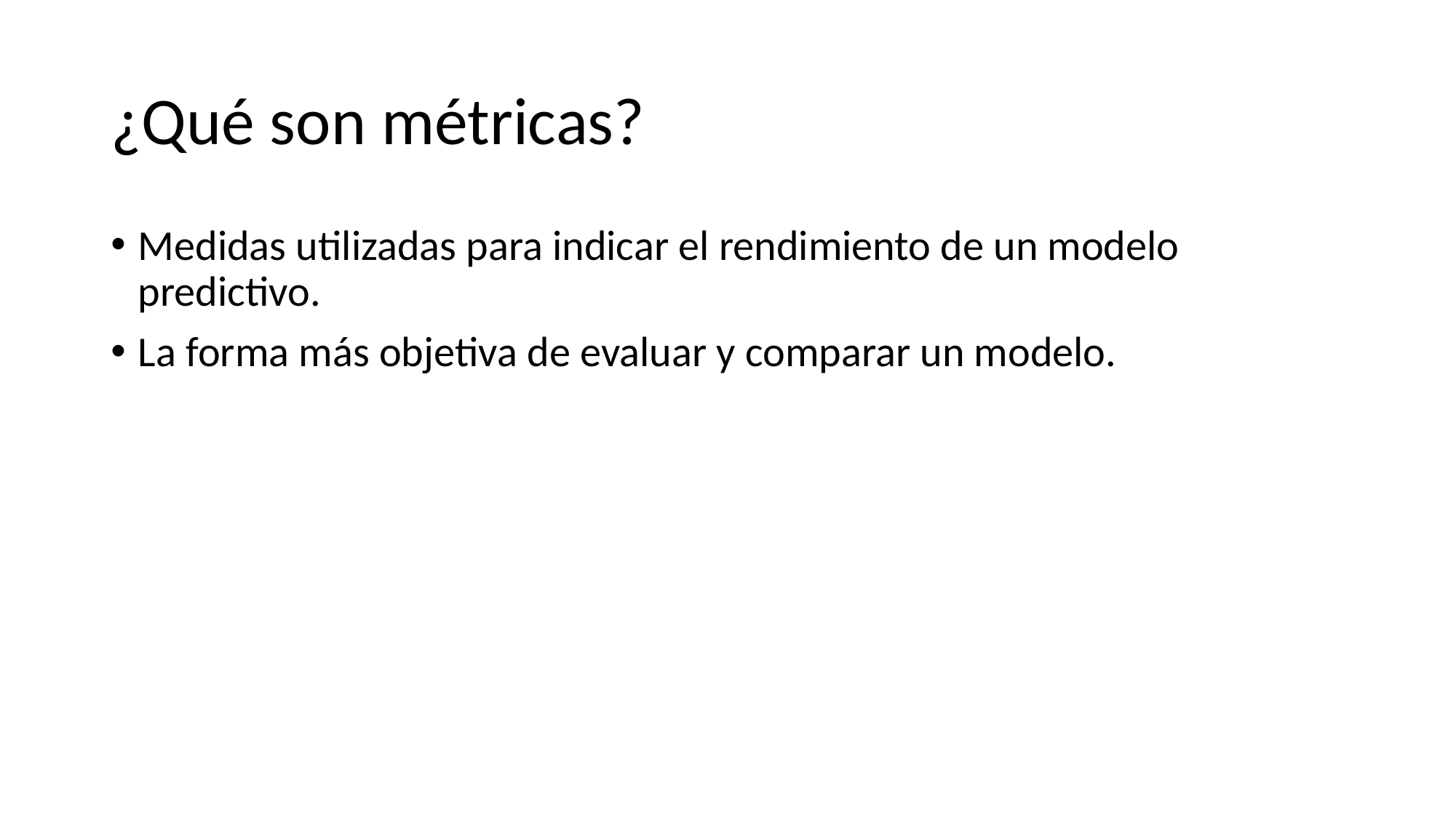

# ¿Qué son métricas?
Medidas utilizadas para indicar el rendimiento de un modelo predictivo.
La forma más objetiva de evaluar y comparar un modelo.